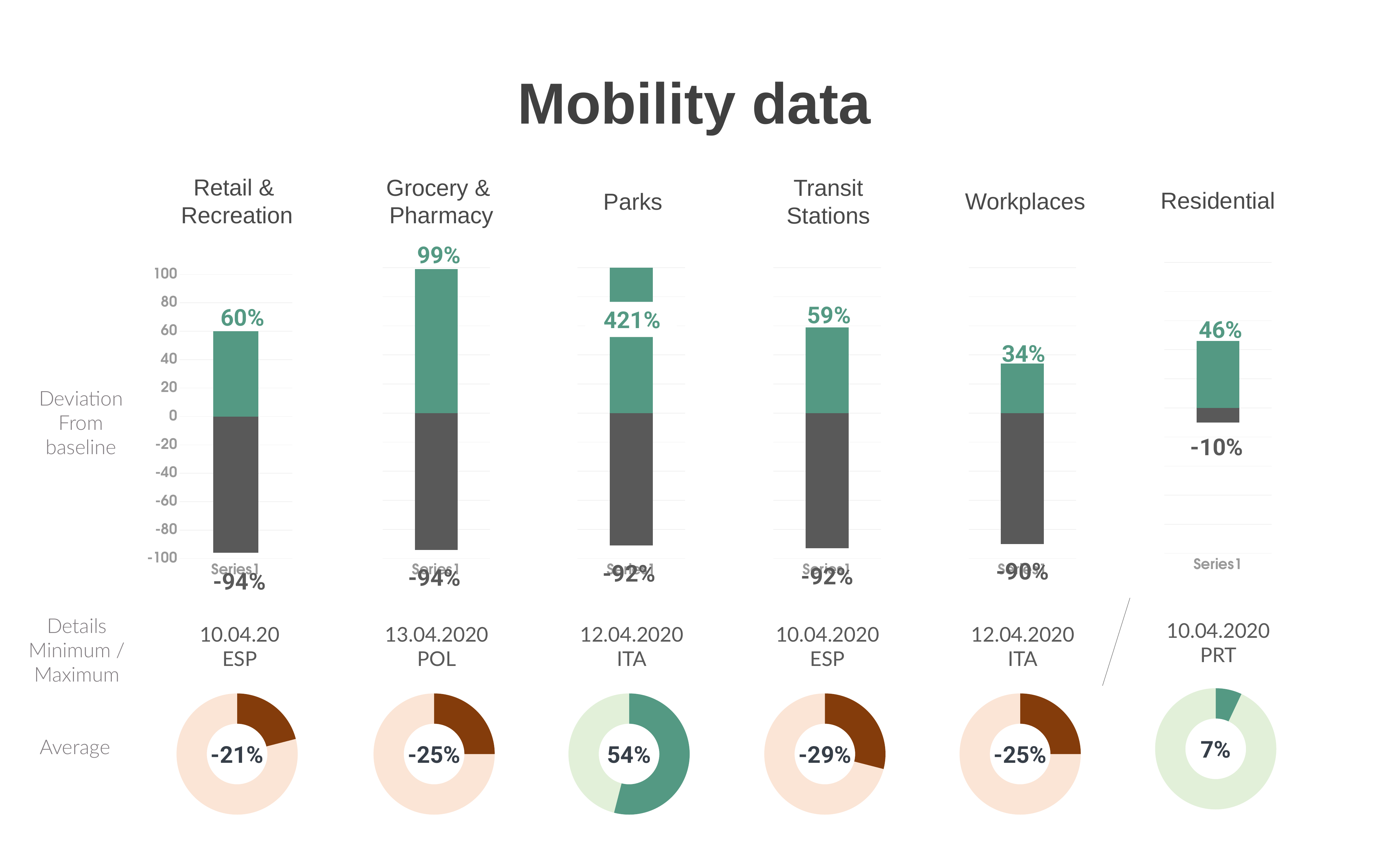

# Mobility data
Retail &
Recreation

### Chart

| Category | Series 1 | Series 2 |
|---|---|---|
|  | -96.0 | 60.0 |
60%
-94%
10.04.20
ESP

### Chart

| Category | Sales |
|---|---|
| 1st Qtr | 0.21 |
| 2nd Qtr | 0.79 |
-21%
Grocery &
Pharmacy
99%

### Chart

| Category | Series 1 | Series 2 |
|---|---|---|
|  | -94.0 | 99.0 |
-94%
13.04.2020
POL

### Chart

| Category | Sales |
|---|---|
| 1st Qtr | 0.25 |
| 2nd Qtr | 0.75 |
-25%
Transit
Stations

### Chart

| Category | Series 1 | Series 2 |
|---|---|---|
|  | -93.0 | 59.0 |
59%
-92%
10.04.2020
ESP

### Chart

| Category | Sales |
|---|---|
| 1st Qtr | 0.29 |
| 2nd Qtr | 0.71 |
-29%
Residential

### Chart

| Category | Series 1 | Series 2 |
|---|---|---|
|  | -10.0 | 46.0 |
46%
-10%
10.04.2020
PRT

### Chart

| Category | Sales |
|---|---|
| 1st Qtr | 0.07 |
| 2nd Qtr | 0.93 |
7%
Workplaces

### Chart

| Category | Series 1 | Series 2 |
|---|---|---|
|  | -90.0 | 34.0 |
34%
-90%
12.04.2020
ITA

### Chart

| Category | Sales |
|---|---|
| 1st Qtr | 0.25 |
| 2nd Qtr | 0.75 |
-25%
Parks

### Chart

| Category | Series 1 | Series 2 |
|---|---|---|
|  | -91.0 | 100.0 |
421%
-92%
12.04.2020
ITA

### Chart

| Category | Sales |
|---|---|
| 1st Qtr | 0.54 |
| 2nd Qtr | 0.46 |
54%
Deviation
From
baseline
Details
Minimum /
Maximum
Average